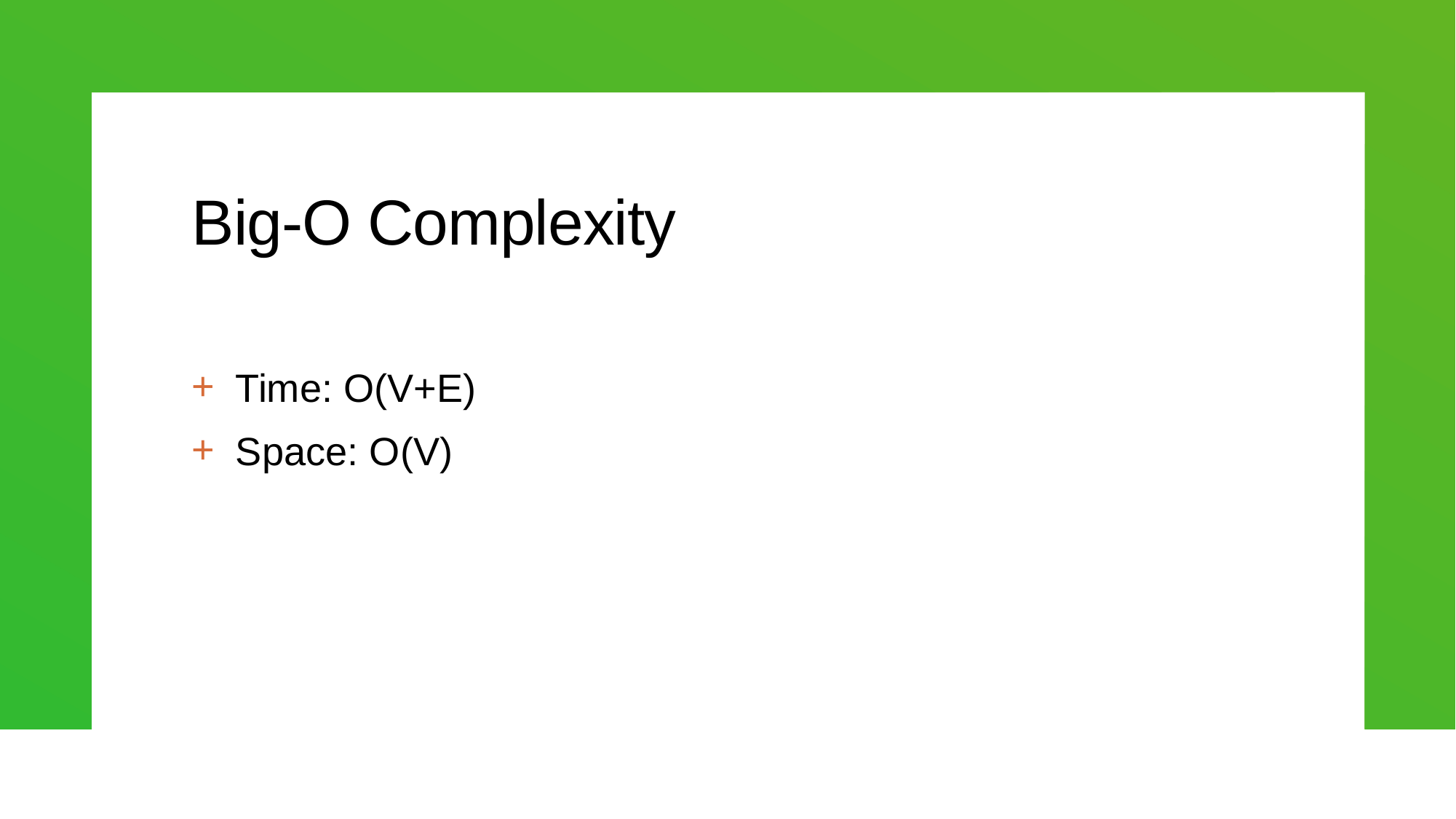

# Big-O Complexity
Time: O(V+E)
Space: O(V)